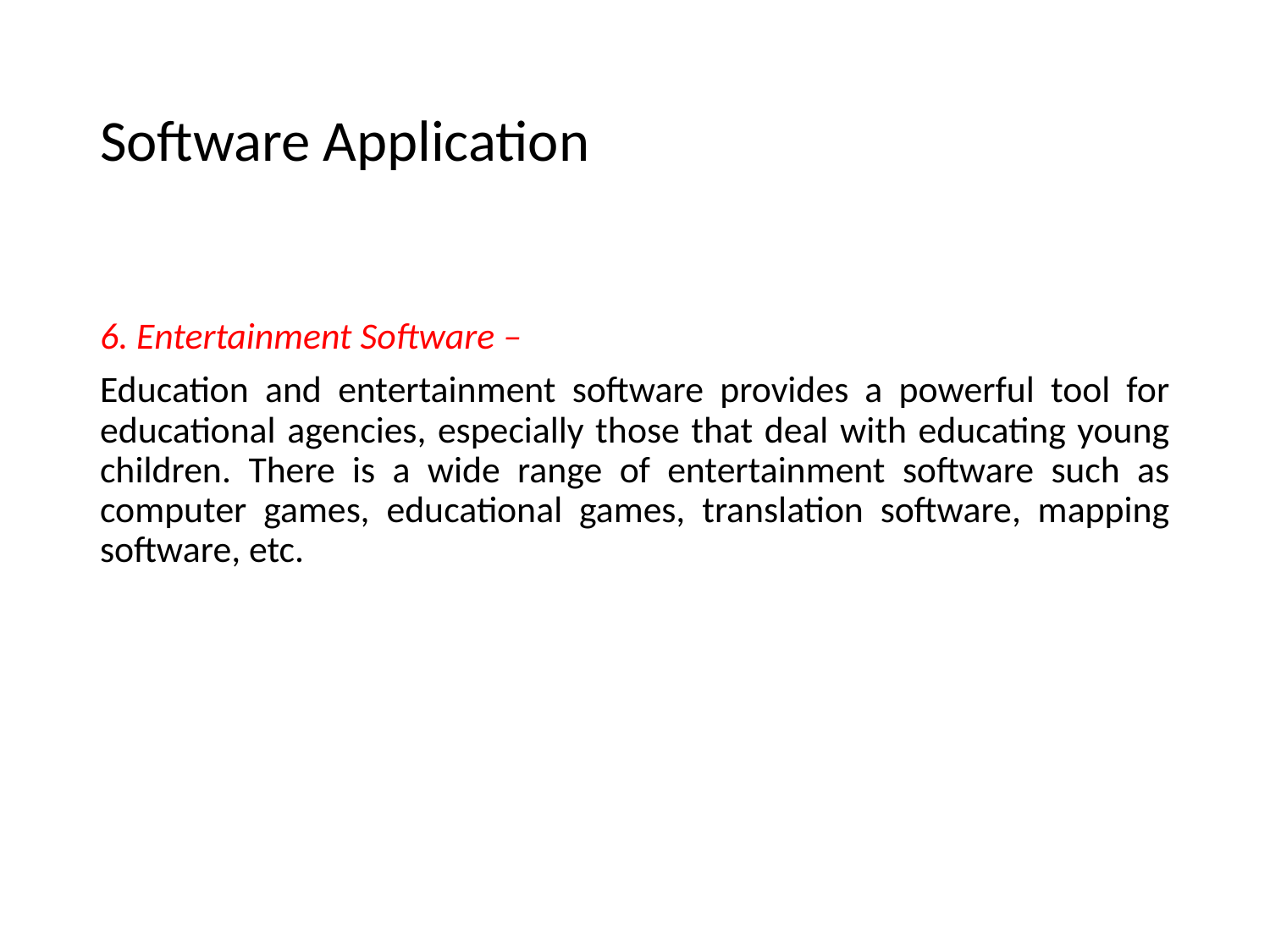

# Software Application

6. Entertainment Software –
Education and entertainment software provides a powerful tool for educational agencies, especially those that deal with educating young children. There is a wide range of entertainment software such as computer games, educational games, translation software, mapping software, etc.